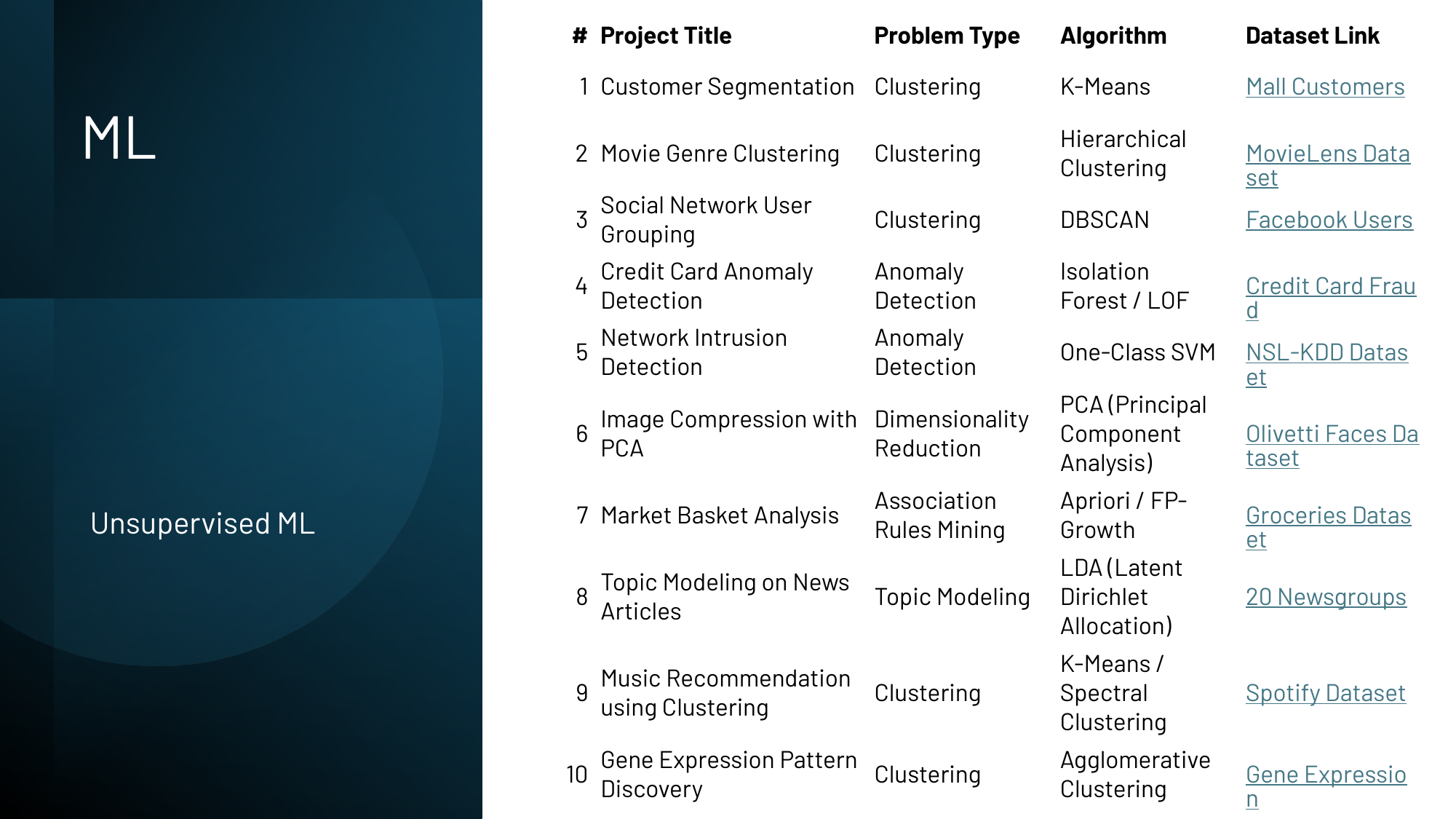

| # | Project Title | Problem Type | Algorithm | Dataset Link |
| --- | --- | --- | --- | --- |
| 1 | Customer Segmentation | Clustering | K-Means | Mall Customers |
| 2 | Movie Genre Clustering | Clustering | Hierarchical Clustering | MovieLens Dataset |
| 3 | Social Network User Grouping | Clustering | DBSCAN | Facebook Users |
| 4 | Credit Card Anomaly Detection | Anomaly Detection | Isolation Forest / LOF | Credit Card Fraud |
| 5 | Network Intrusion Detection | Anomaly Detection | One-Class SVM | NSL-KDD Dataset |
| 6 | Image Compression with PCA | Dimensionality Reduction | PCA (Principal Component Analysis) | Olivetti Faces Dataset |
| 7 | Market Basket Analysis | Association Rules Mining | Apriori / FP-Growth | Groceries Dataset |
| 8 | Topic Modeling on News Articles | Topic Modeling | LDA (Latent Dirichlet Allocation) | 20 Newsgroups |
| 9 | Music Recommendation using Clustering | Clustering | K-Means / Spectral Clustering | Spotify Dataset |
| 10 | Gene Expression Pattern Discovery | Clustering | Agglomerative Clustering | Gene Expression |
# ML

Unsupervised ML